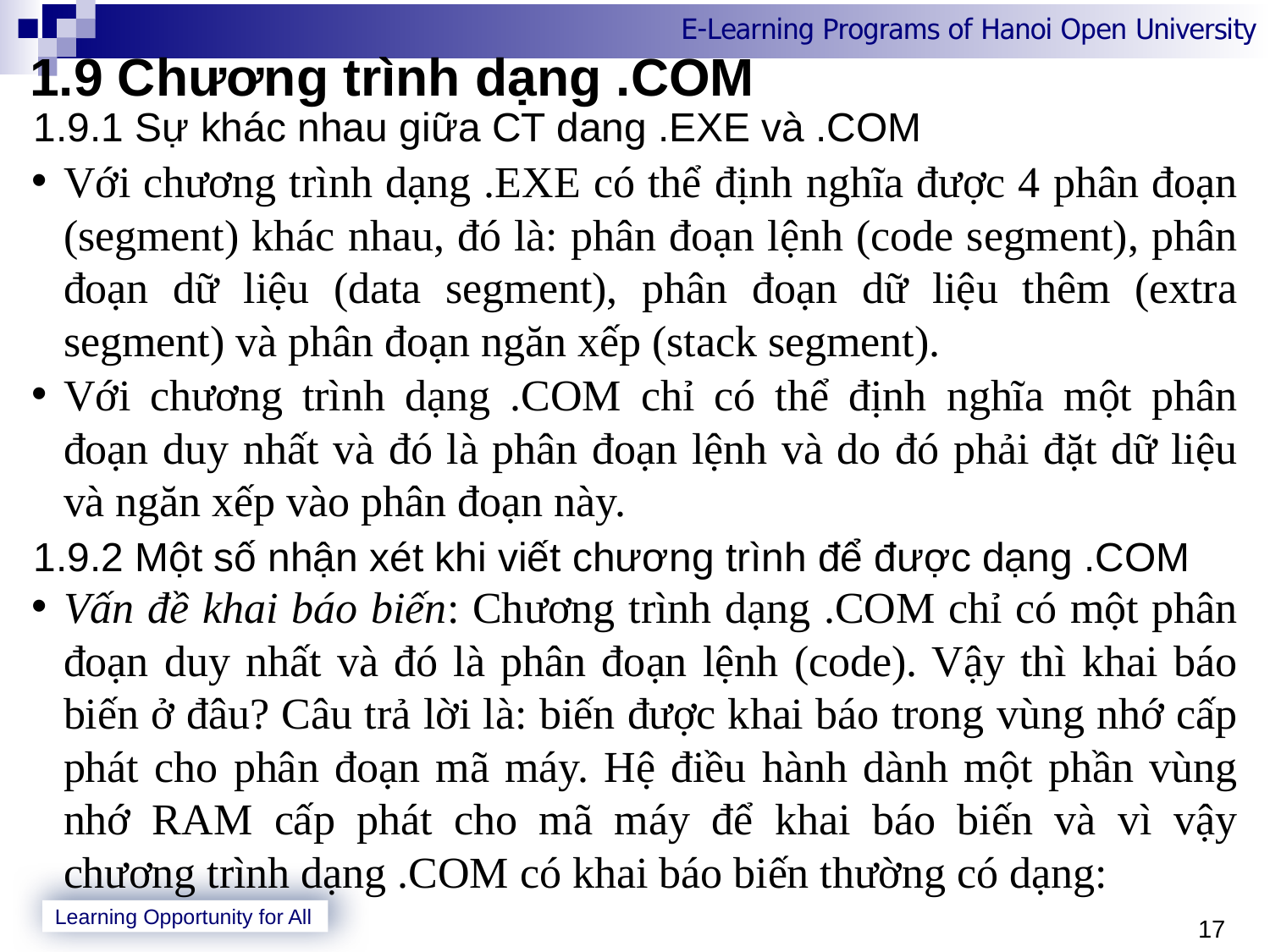

# 1.9 Chương trình dạng .COM
1.9.1 Sự khác nhau giữa CT dang .EXE và .COM
Với chương trình dạng .EXE có thể định nghĩa được 4 phân đoạn (segment) khác nhau, đó là: phân đoạn lệnh (code segment), phân đoạn dữ liệu (data segment), phân đoạn dữ liệu thêm (extra segment) và phân đoạn ngăn xếp (stack segment).
Với chương trình dạng .COM chỉ có thể định nghĩa một phân đoạn duy nhất và đó là phân đoạn lệnh và do đó phải đặt dữ liệu và ngăn xếp vào phân đoạn này.
1.9.2 Một số nhận xét khi viết chương trình để được dạng .COM
Vấn đề khai báo biến: Chương trình dạng .COM chỉ có một phân đoạn duy nhất và đó là phân đoạn lệnh (code). Vậy thì khai báo biến ở đâu? Câu trả lời là: biến được khai báo trong vùng nhớ cấp phát cho phân đoạn mã máy. Hệ điều hành dành một phần vùng nhớ RAM cấp phát cho mã máy để khai báo biến và vì vậy chương trình dạng .COM có khai báo biến thường có dạng:

17